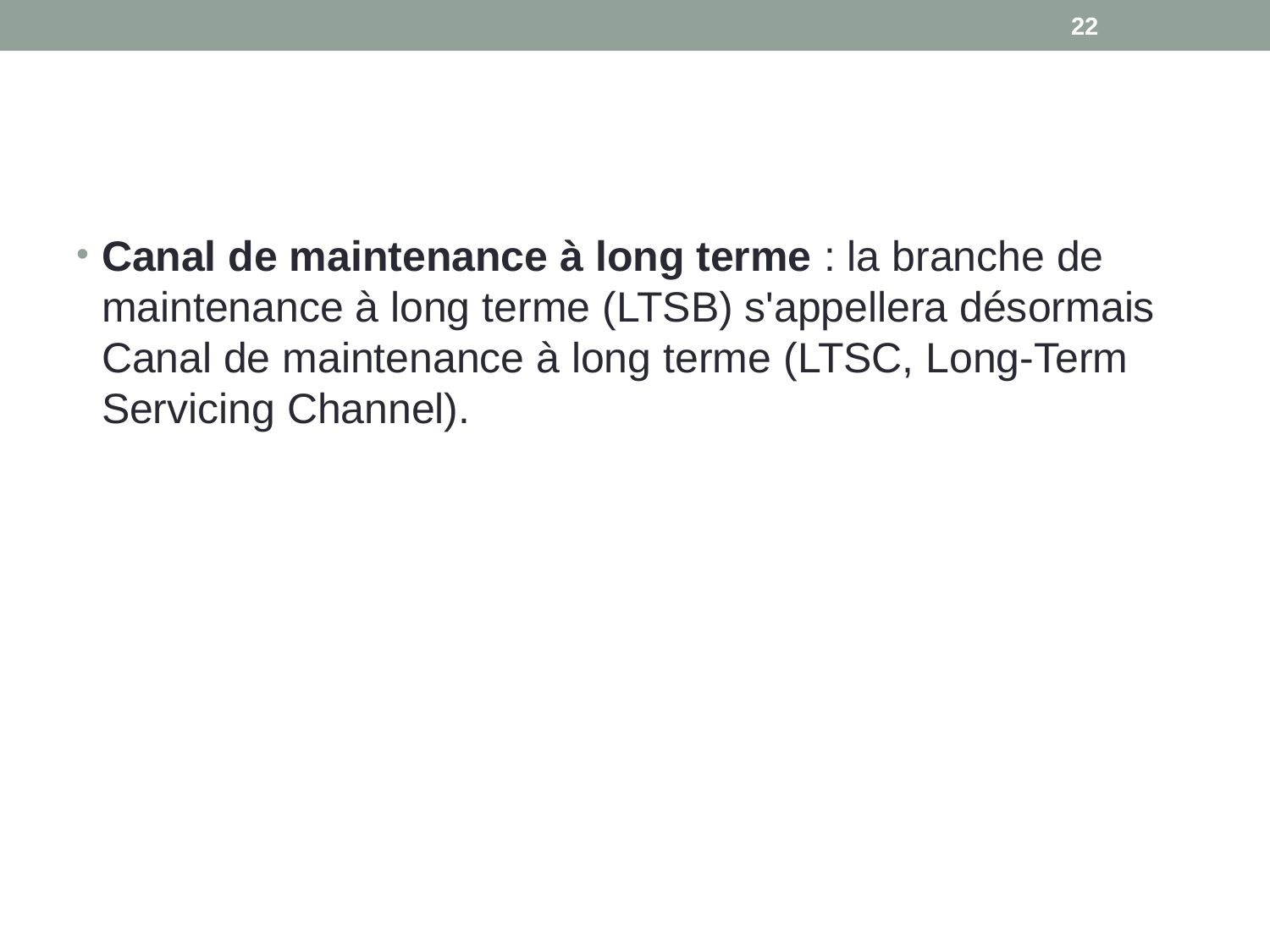

22
#
Canal de maintenance à long terme : la branche de maintenance à long terme (LTSB) s'appellera désormais Canal de maintenance à long terme (LTSC, Long-Term Servicing Channel).